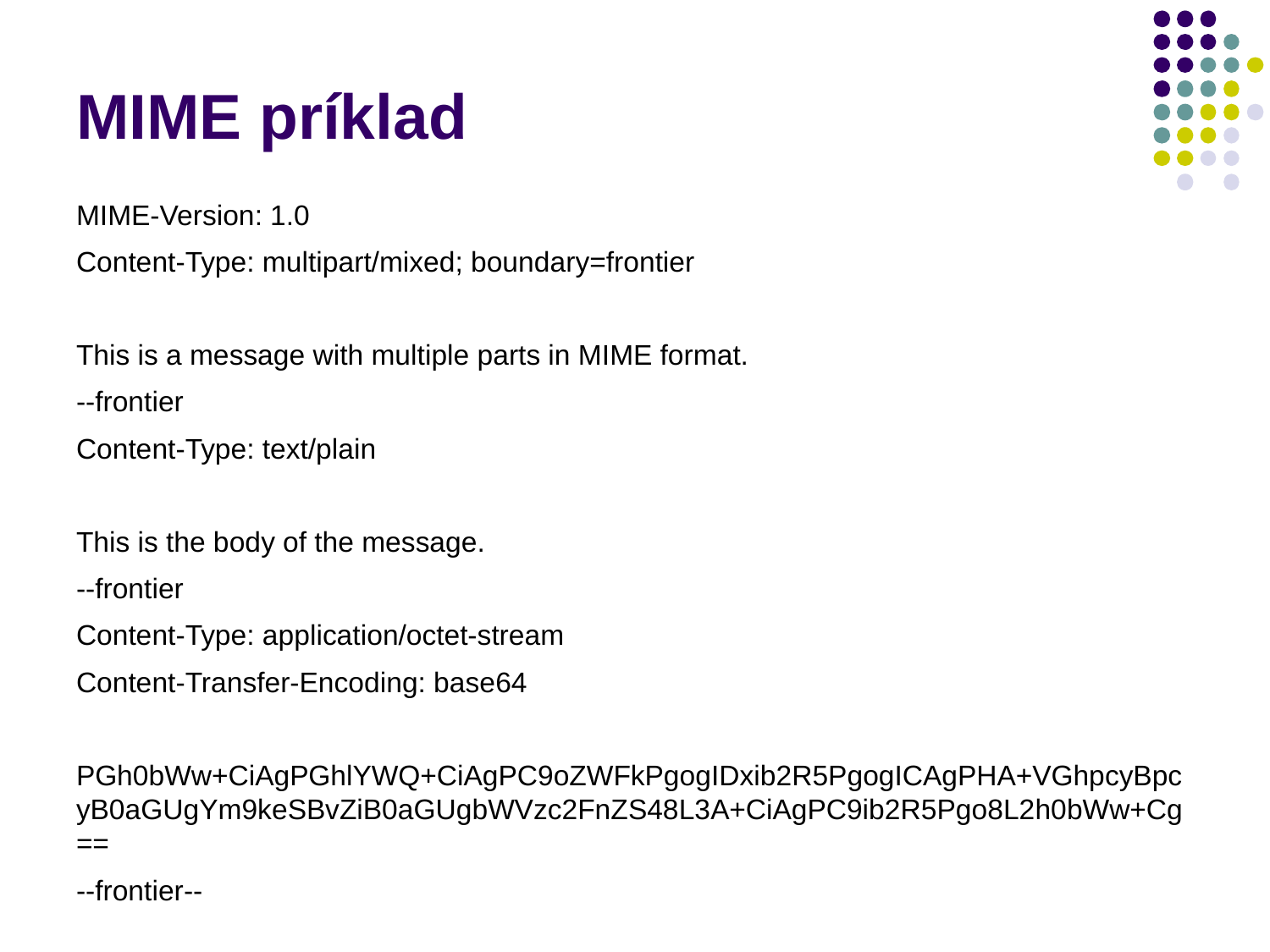

# MIME príklad
MIME-Version: 1.0
Content-Type: multipart/mixed; boundary=frontier

This is a message with multiple parts in MIME format.
--frontier
Content-Type: text/plain

This is the body of the message.
--frontier
Content-Type: application/octet-stream
Content-Transfer-Encoding: base64

PGh0bWw+CiAgPGhlYWQ+CiAgPC9oZWFkPgogIDxib2R5PgogICAgPHA+VGhpcyBpcyB0aGUgYm9keSBvZiB0aGUgbWVzc2FnZS48L3A+CiAgPC9ib2R5Pgo8L2h0bWw+Cg==
--frontier--